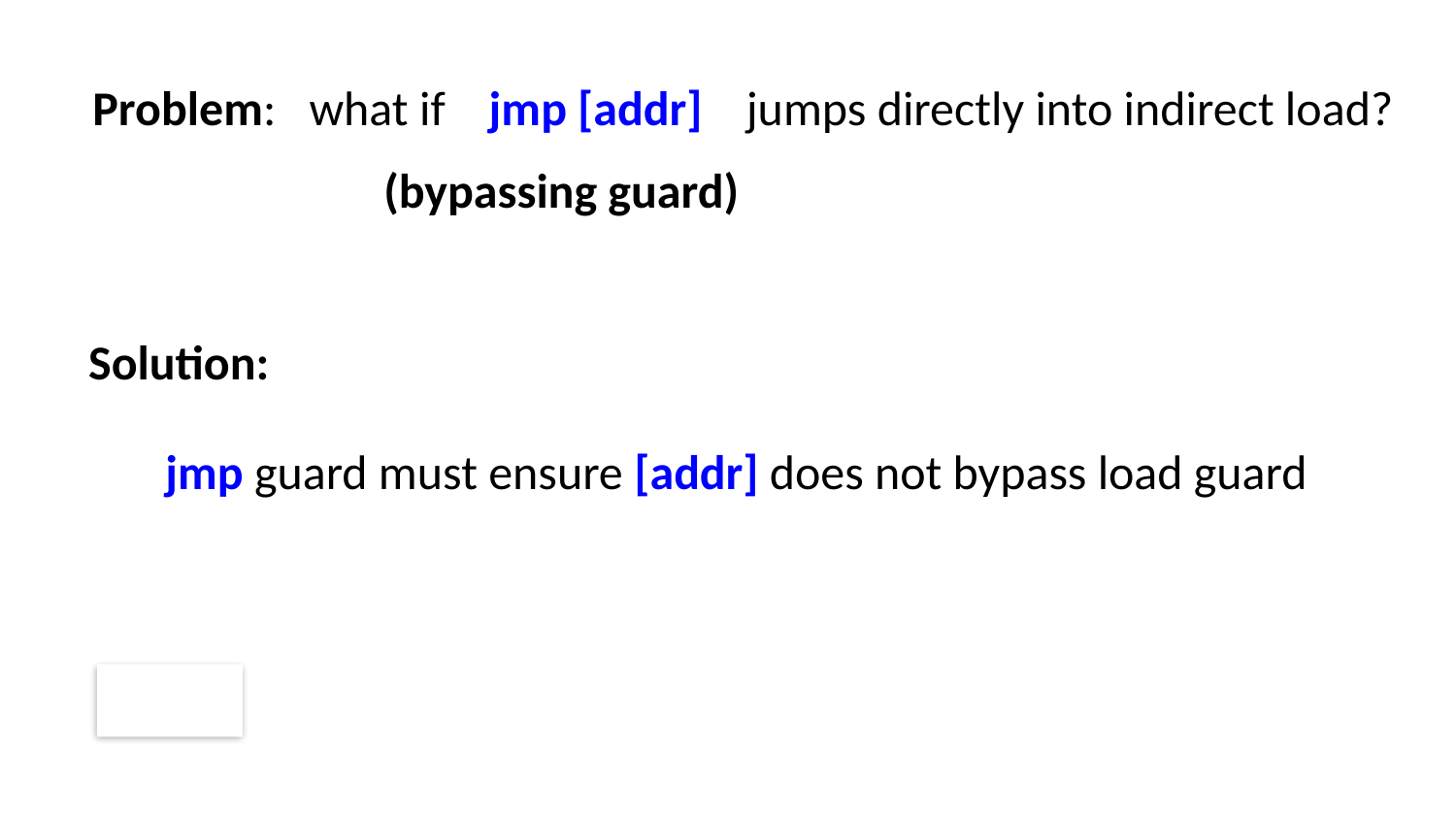

Problem:   what if    jmp [addr]    jumps directly into indirect load?
		(bypassing guard)
Solution:
jmp guard must ensure [addr] does not bypass load guard